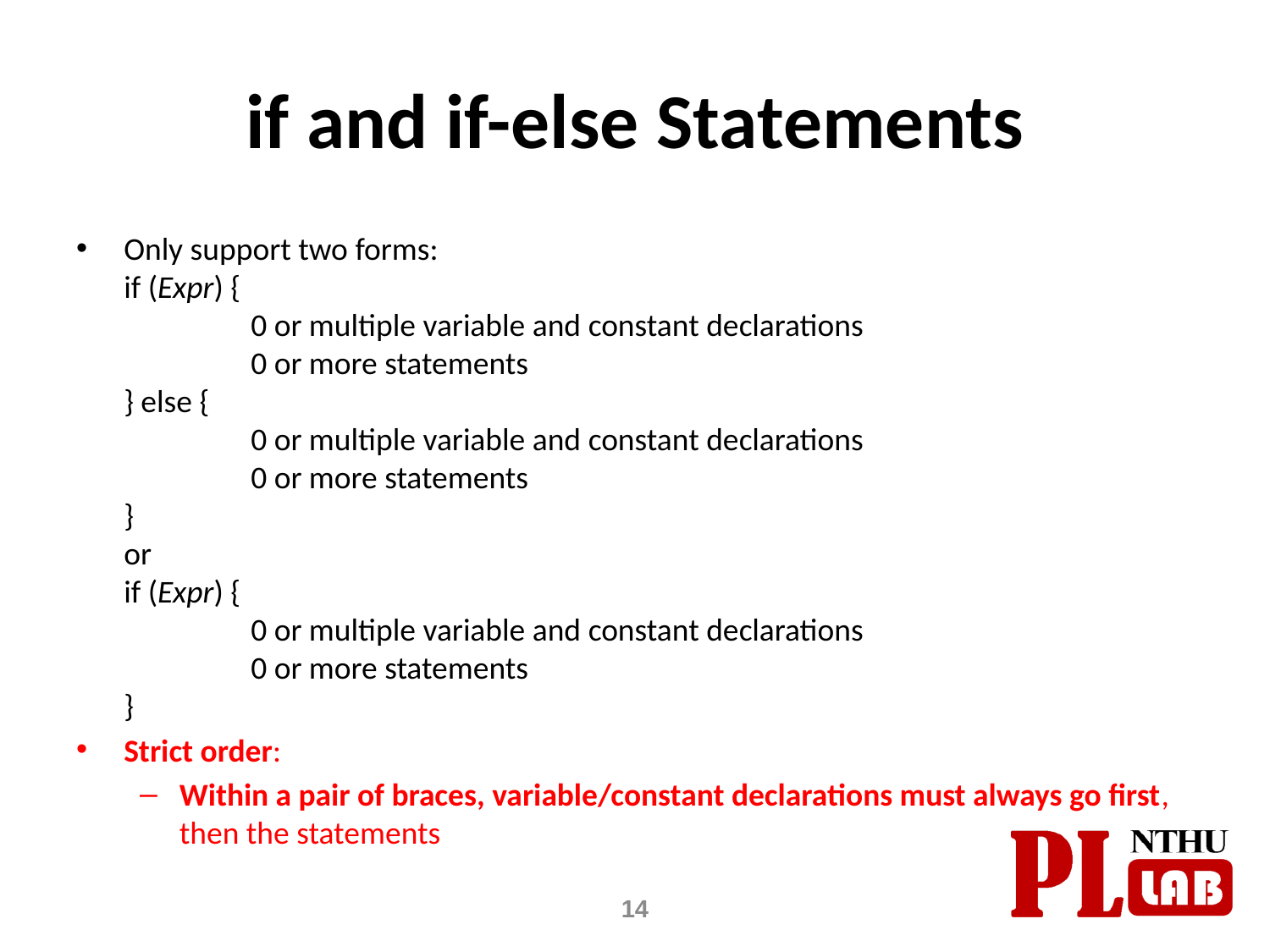

# if and if-else Statements
Only support two forms:
if (Expr) {
	0 or multiple variable and constant declarations
	0 or more statements
} else {
	0 or multiple variable and constant declarations
	0 or more statements
}
or
if (Expr) {
	0 or multiple variable and constant declarations
	0 or more statements
}
Strict order:
Within a pair of braces, variable/constant declarations must always go first, then the statements
14